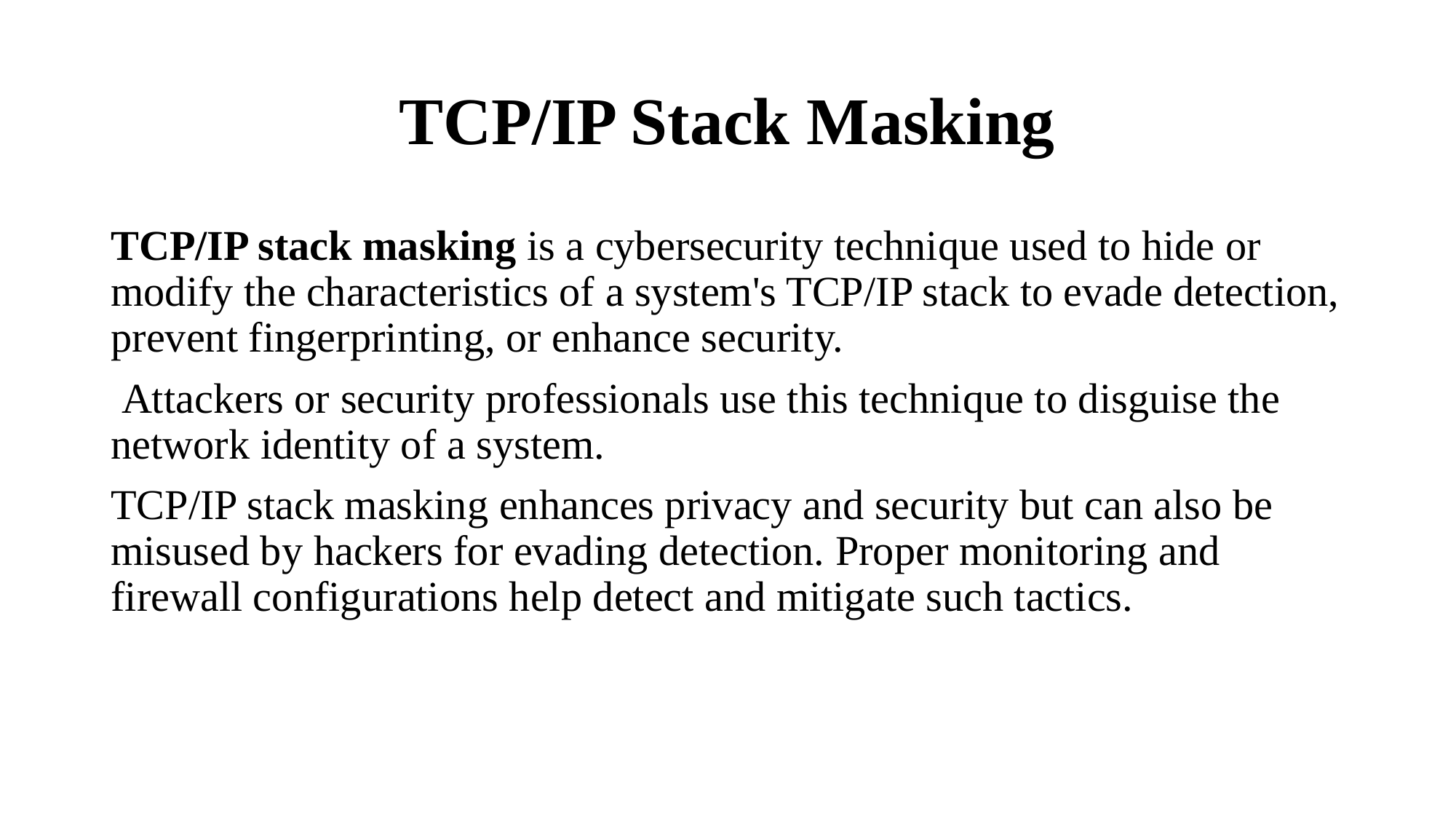

# TCP/IP Stack Masking
TCP/IP stack masking is a cybersecurity technique used to hide or modify the characteristics of a system's TCP/IP stack to evade detection, prevent fingerprinting, or enhance security.
 Attackers or security professionals use this technique to disguise the network identity of a system.
TCP/IP stack masking enhances privacy and security but can also be misused by hackers for evading detection. Proper monitoring and firewall configurations help detect and mitigate such tactics.